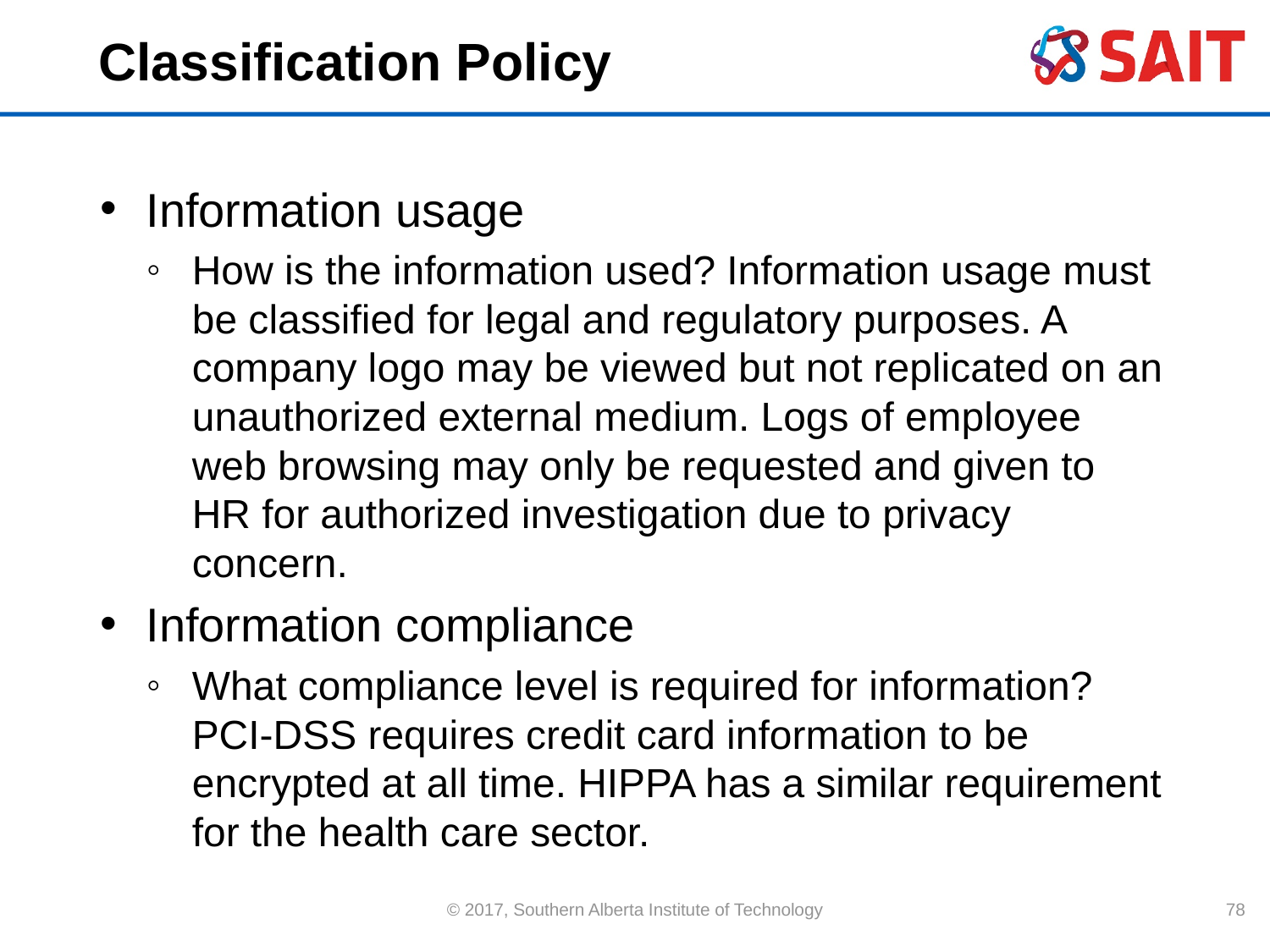

# Classification Policy
Information usage
How is the information used? Information usage must be classified for legal and regulatory purposes. A company logo may be viewed but not replicated on an unauthorized external medium. Logs of employee web browsing may only be requested and given to HR for authorized investigation due to privacy concern.
Information compliance
What compliance level is required for information? PCI-DSS requires credit card information to be encrypted at all time. HIPPA has a similar requirement for the health care sector.